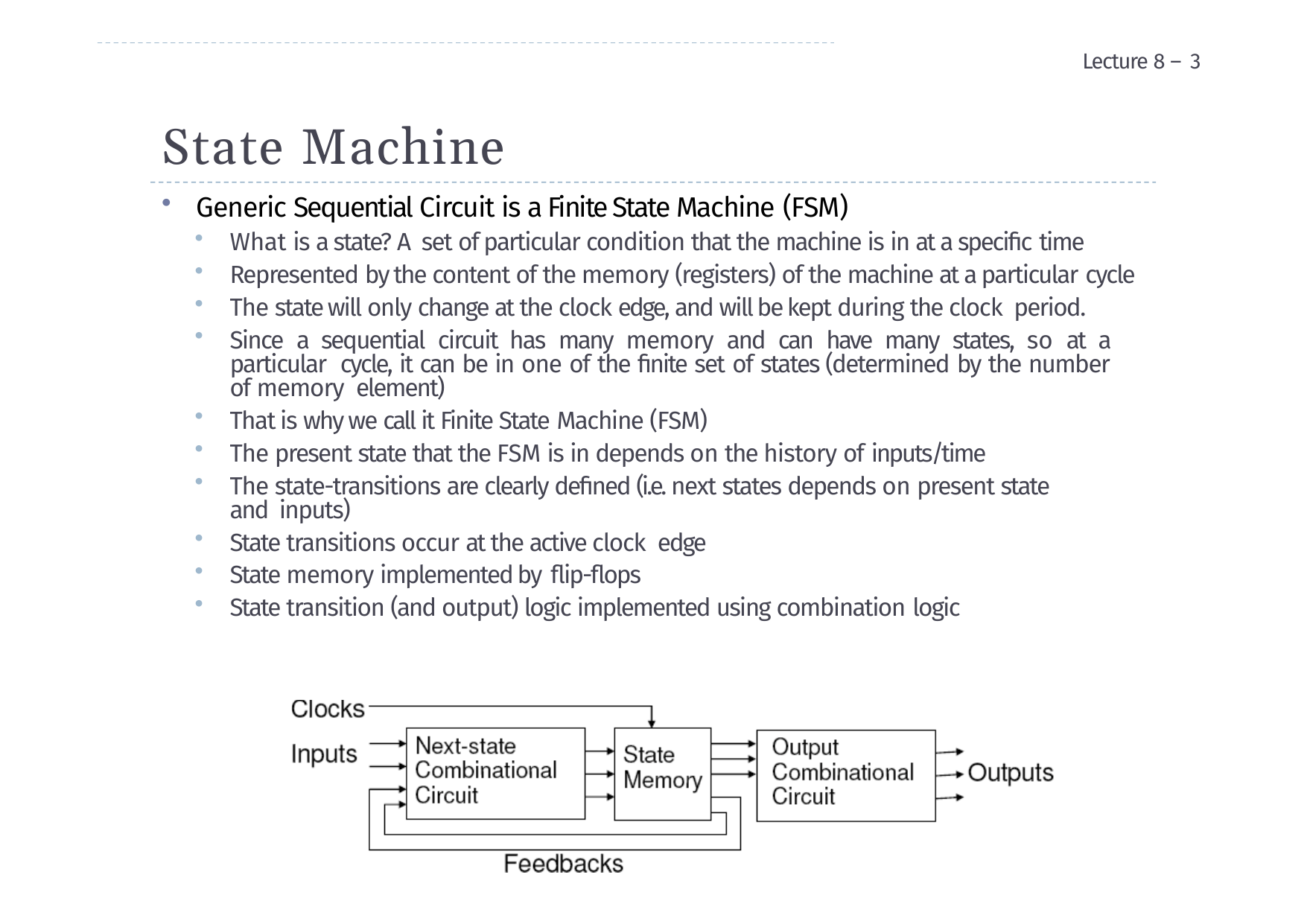

Lecture 8 – 3
# State Machine
Generic Sequential Circuit is a Finite State Machine (FSM)
What is a state? A set of particular condition that the machine is in at a specific time
Represented by the content of the memory (registers) of the machine at a particular cycle
The state will only change at the clock edge, and will be kept during the clock period.
Since a sequential circuit has many memory and can have many states, so at a particular  cycle, it can be in one of the finite set of states (determined by the number of memory  element)
That is why we call it Finite State Machine (FSM)
The present state that the FSM is in depends on the history of inputs/time
The state-transitions are clearly defined (i.e. next states depends on present state and  inputs)
State transitions occur at the active clock edge
State memory implemented by flip-flops
State transition (and output) logic implemented using combination logic